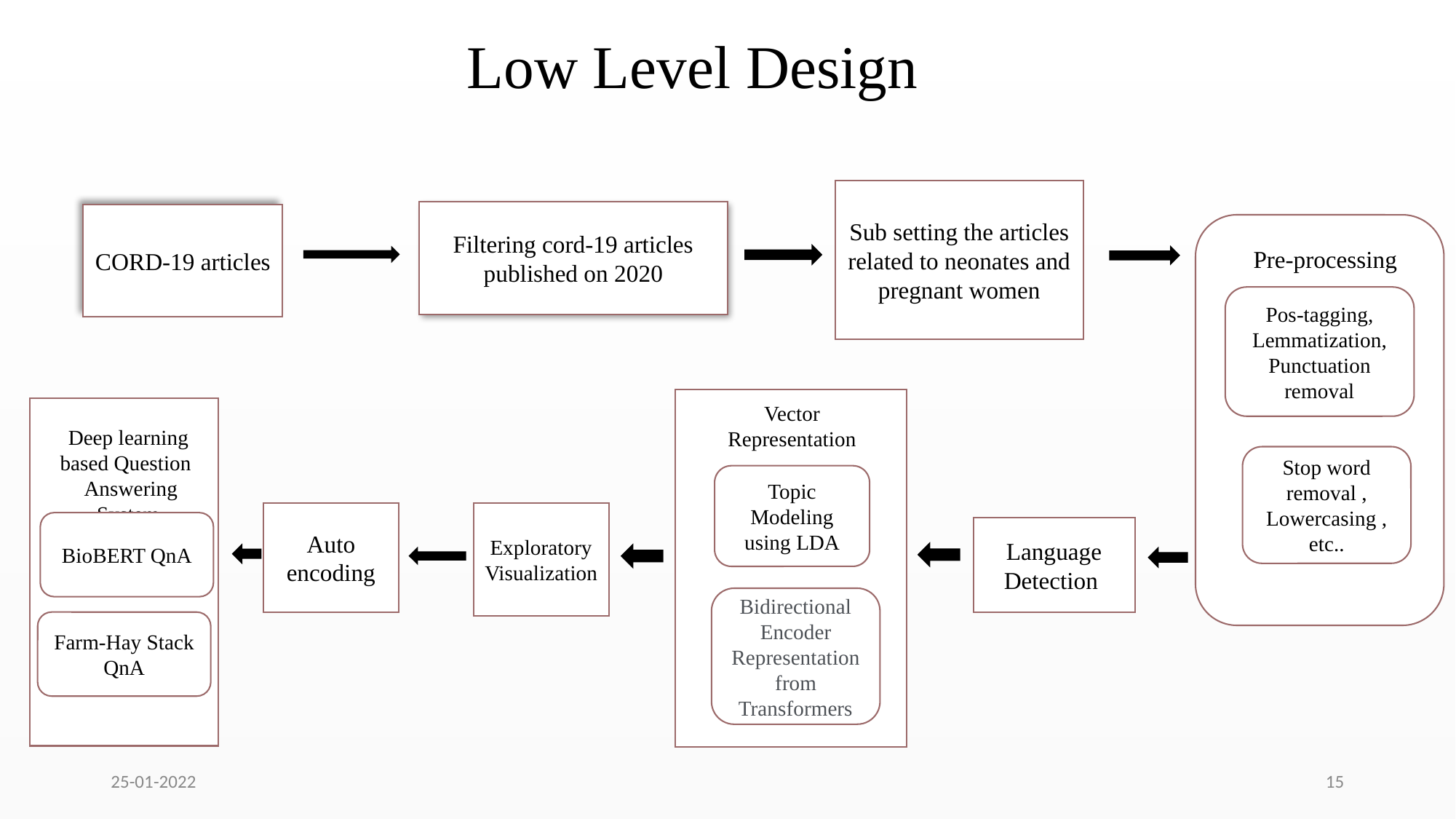

# Low Level Design
Sub setting the articles related to neonates and pregnant women
Filtering cord-19 articles published on 2020
CORD-19 articles

Pre-processing

Pos-tagging,
Lemmatization,
Punctuation removal

Vector Representation

Deep learning based Question
 Answering System
Stop word removal ,
Lowercasing , etc..
Topic Modeling using LDA
Exploratory Visualization
Auto encoding
BioBERT QnA
Language Detection

Bidirectional Encoder Representation from Transformers
Farm-Hay Stack QnA
25-01-2022
15